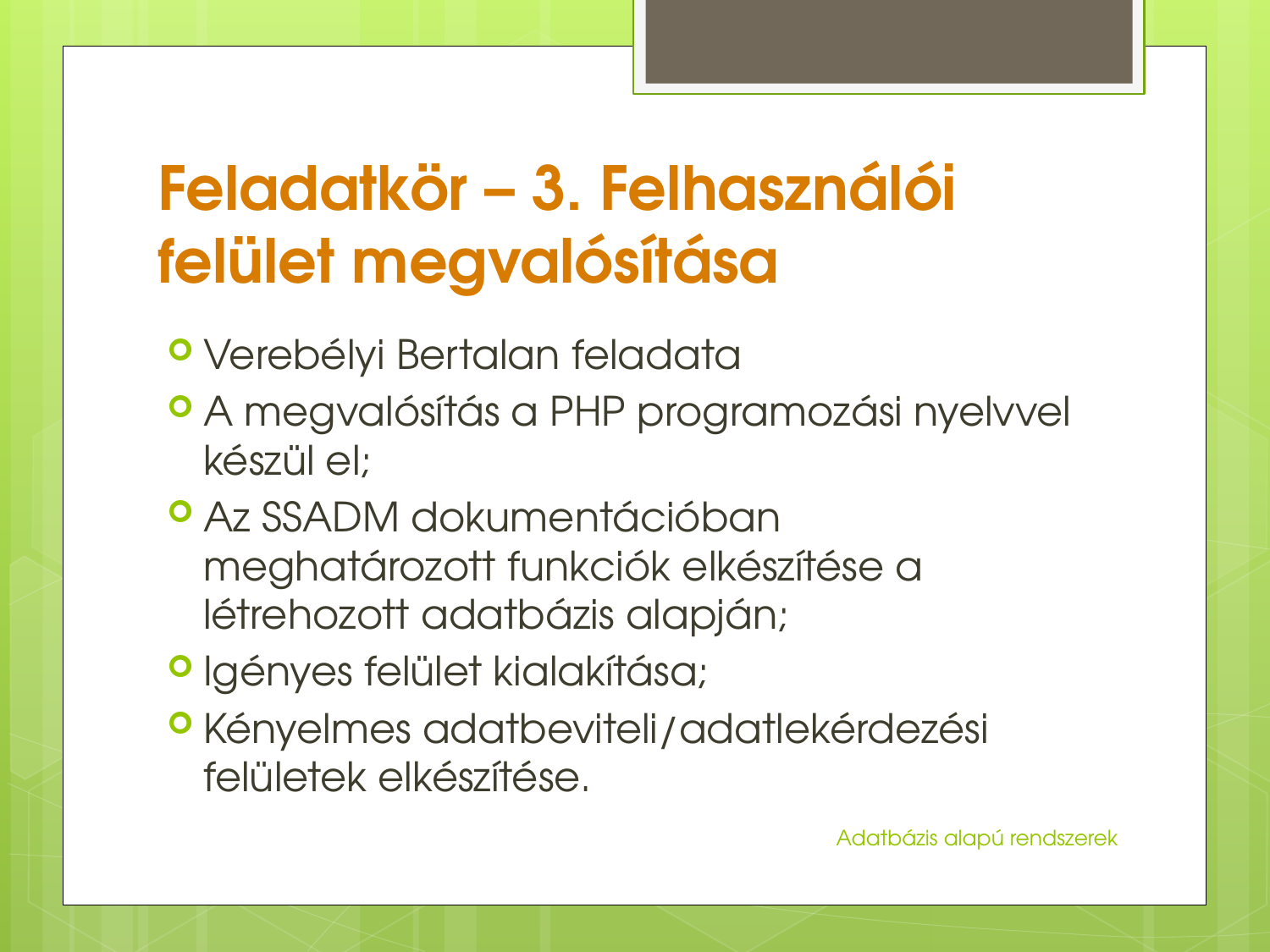

# Feladatkör – 3. Felhasználói felület megvalósítása
Verebélyi Bertalan feladata
A megvalósítás a PHP programozási nyelvvel készül el;
Az SSADM dokumentációban meghatározott funkciók elkészítése a létrehozott adatbázis alapján;
Igényes felület kialakítása;
Kényelmes adatbeviteli/adatlekérdezési felületek elkészítése.
Adatbázis alapú rendszerek